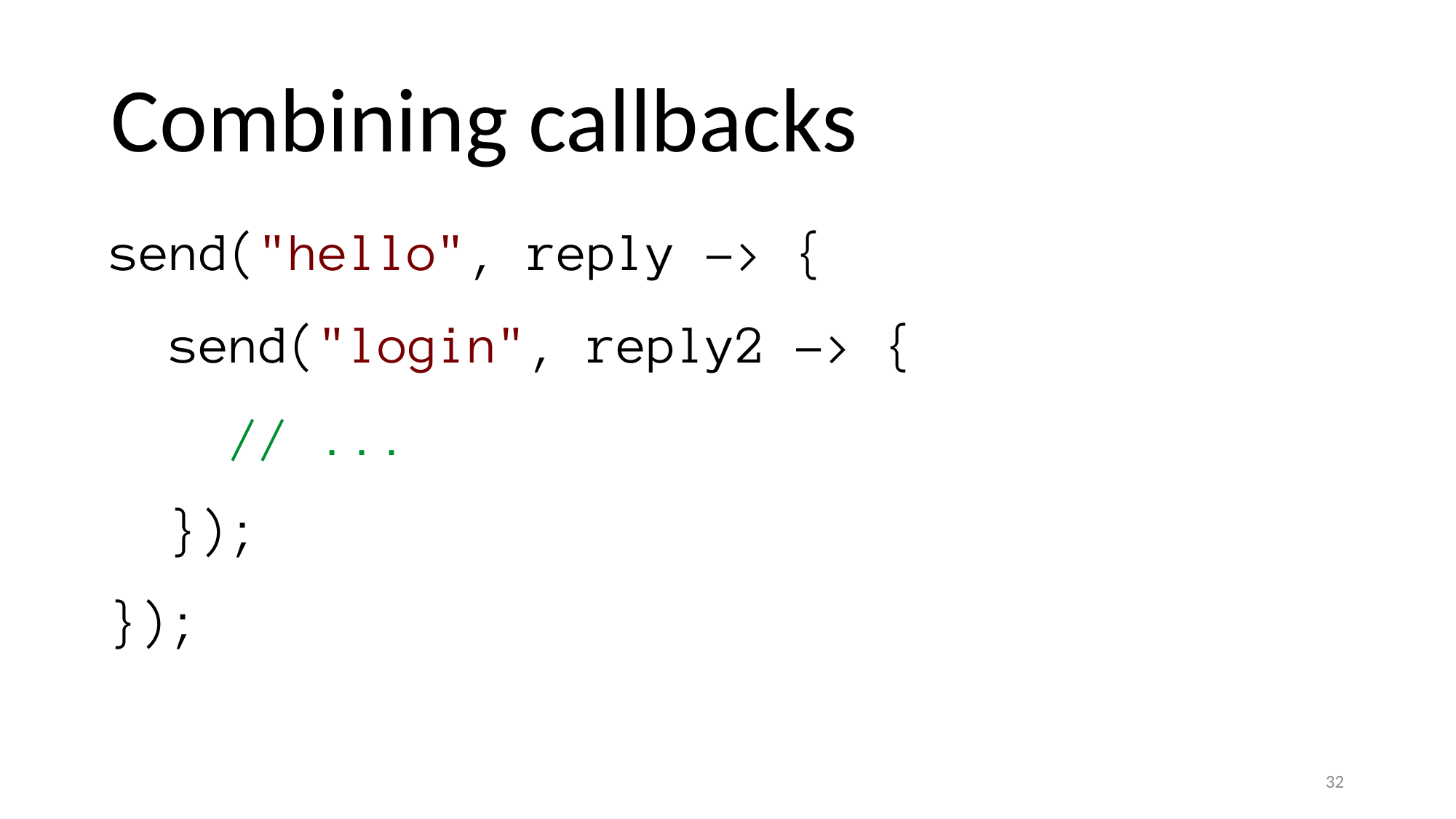

# Combining callbacks
send("hello", reply -> {
  send("login", reply2 -> {
    // ...
  });
});
32